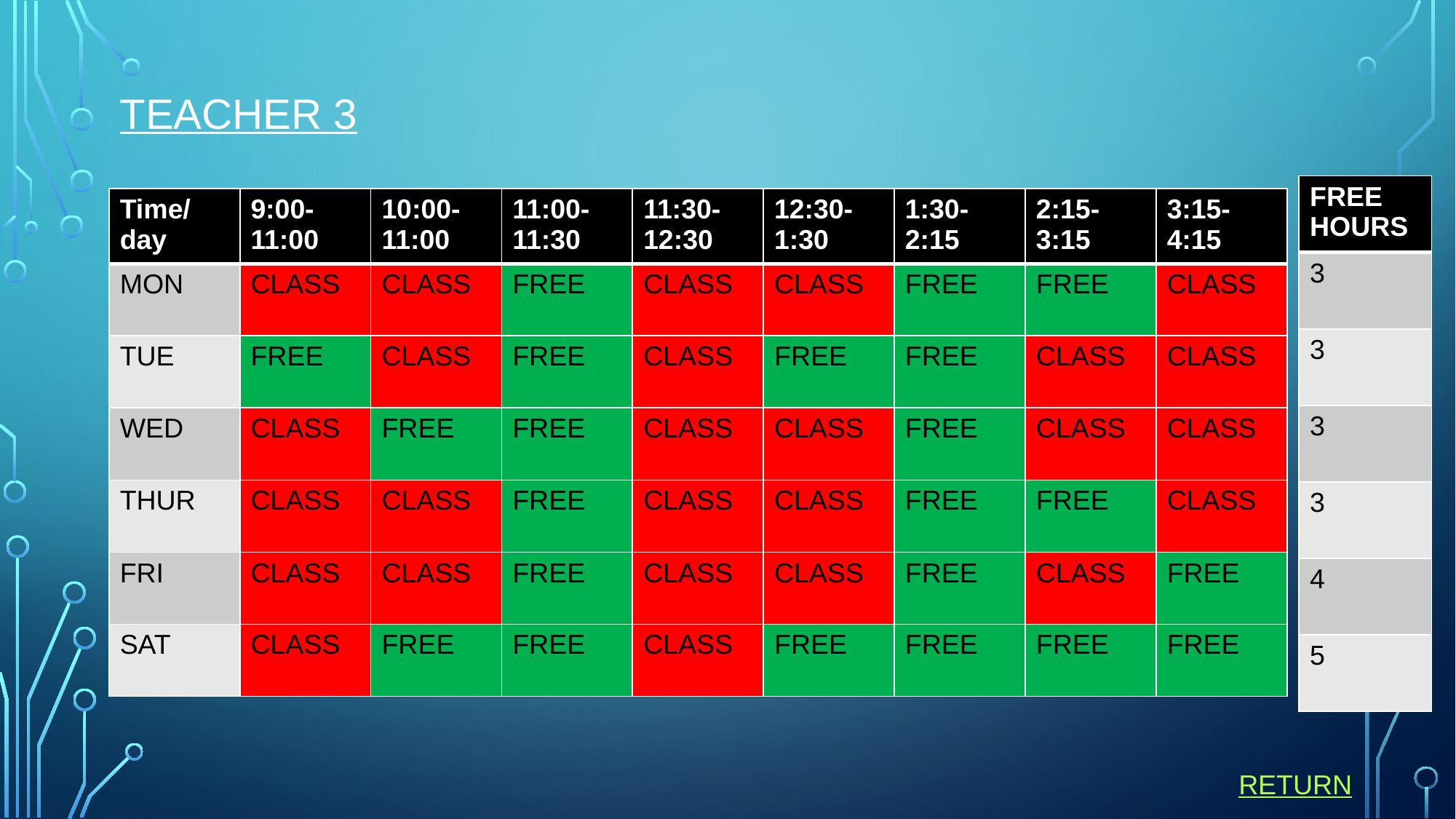

# Teacher 3
| FREE HOURS |
| --- |
| 3 |
| 3 |
| 3 |
| 3 |
| 4 |
| 5 |
| Time/ day | 9:00-11:00 | 10:00-11:00 | 11:00-11:30 | 11:30- 12:30 | 12:30- 1:30 | 1:30- 2:15 | 2:15- 3:15 | 3:15- 4:15 |
| --- | --- | --- | --- | --- | --- | --- | --- | --- |
| MON | CLASS | CLASS | FREE | CLASS | CLASS | FREE | FREE | CLASS |
| TUE | FREE | CLASS | FREE | CLASS | FREE | FREE | CLASS | CLASS |
| WED | CLASS | FREE | FREE | CLASS | CLASS | FREE | CLASS | CLASS |
| THUR | CLASS | CLASS | FREE | CLASS | CLASS | FREE | FREE | CLASS |
| FRI | CLASS | CLASS | FREE | CLASS | CLASS | FREE | CLASS | FREE |
| SAT | CLASS | FREE | FREE | CLASS | FREE | FREE | FREE | FREE |
RETURN